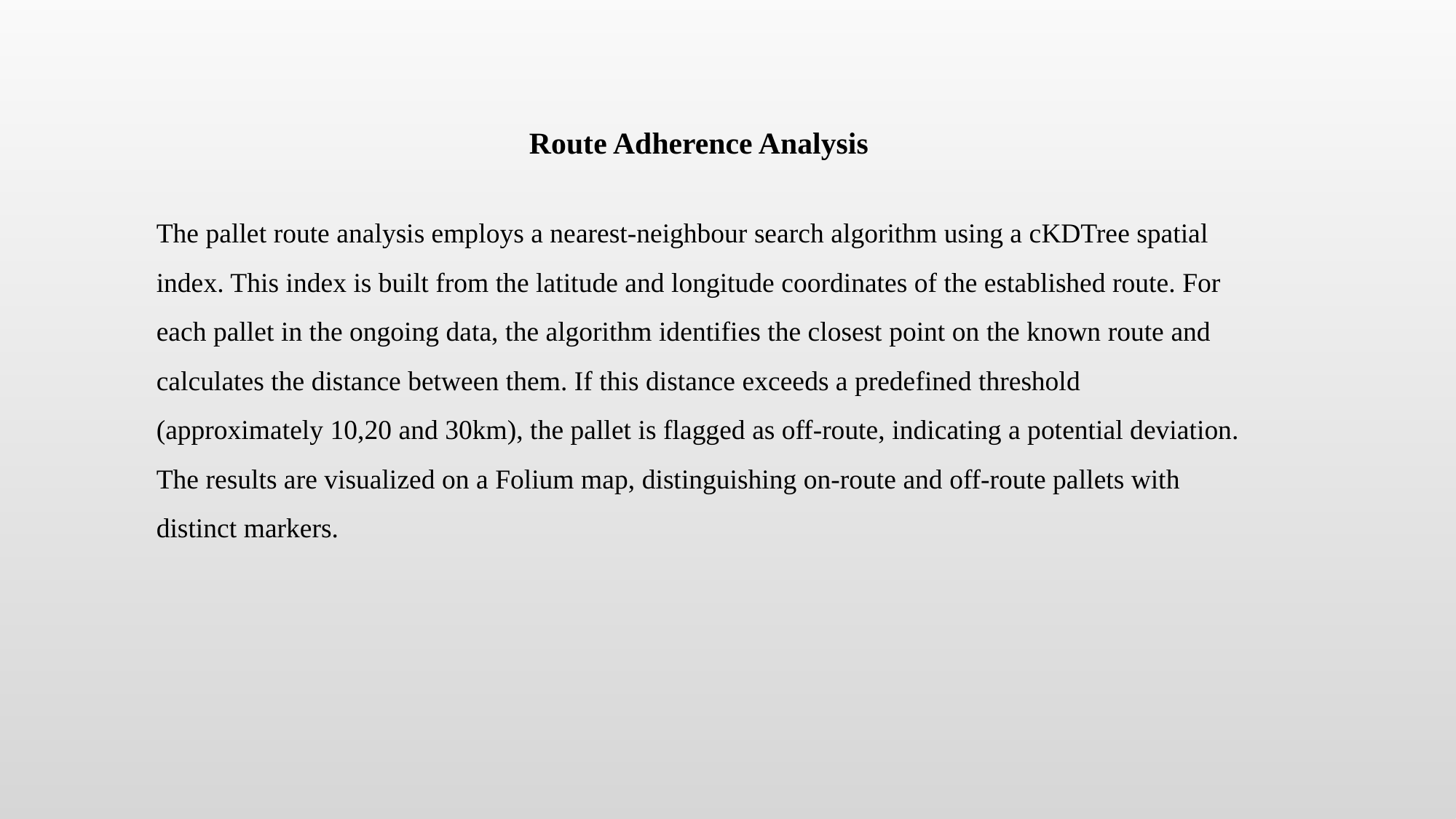

Route Adherence Analysis
The pallet route analysis employs a nearest-neighbour search algorithm using a cKDTree spatial index. This index is built from the latitude and longitude coordinates of the established route. For each pallet in the ongoing data, the algorithm identifies the closest point on the known route and calculates the distance between them. If this distance exceeds a predefined threshold (approximately 10,20 and 30km), the pallet is flagged as off-route, indicating a potential deviation. The results are visualized on a Folium map, distinguishing on-route and off-route pallets with distinct markers.